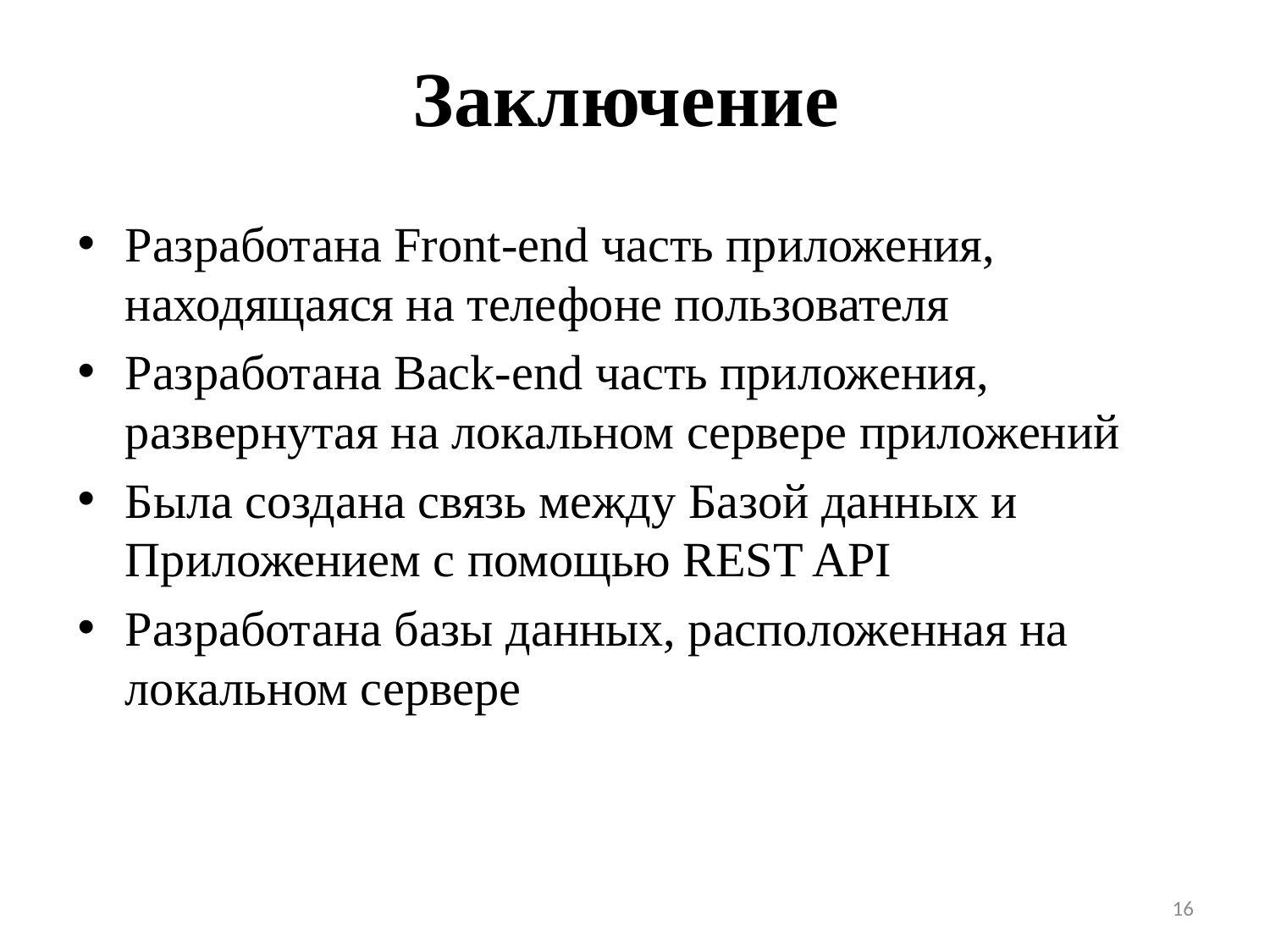

# Заключение
Разработана Front-end часть приложения, находящаяся на телефоне пользователя
Разработана Back-end часть приложения, развернутая на локальном сервере приложений
Была создана связь между Базой данных и Приложением с помощью REST API
Разработана базы данных, расположенная на локальном сервере
16